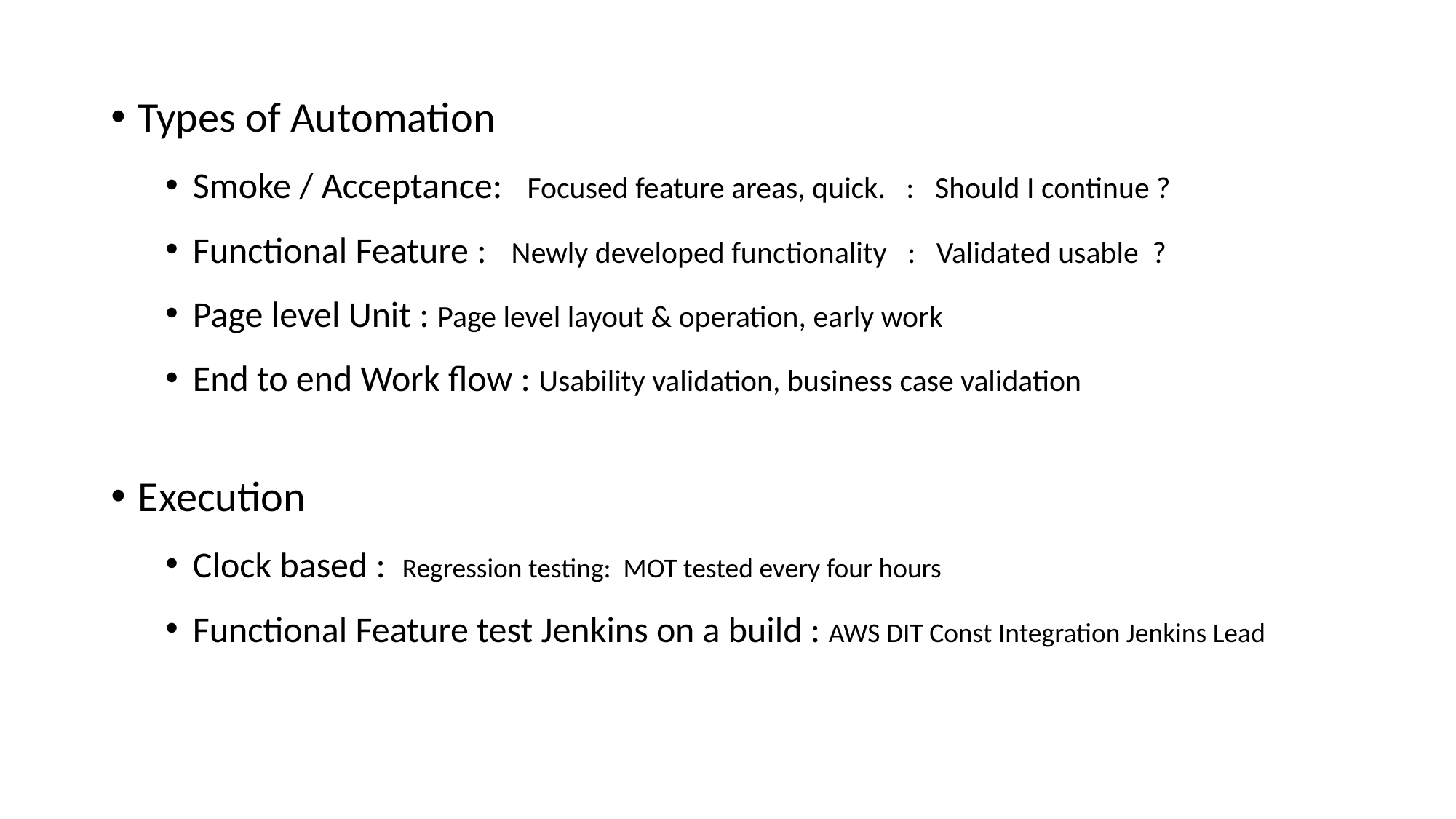

Types of Automation
Smoke / Acceptance:   Focused feature areas, quick.   :   Should I continue ?
Functional Feature :   Newly developed functionality   :   Validated usable  ?
Page level Unit : Page level layout & operation, early work
End to end Work flow : Usability validation, business case validation

Execution
Clock based :  Regression testing:  MOT tested every four hours
Functional Feature test Jenkins on a build : AWS DIT Const Integration Jenkins Lead